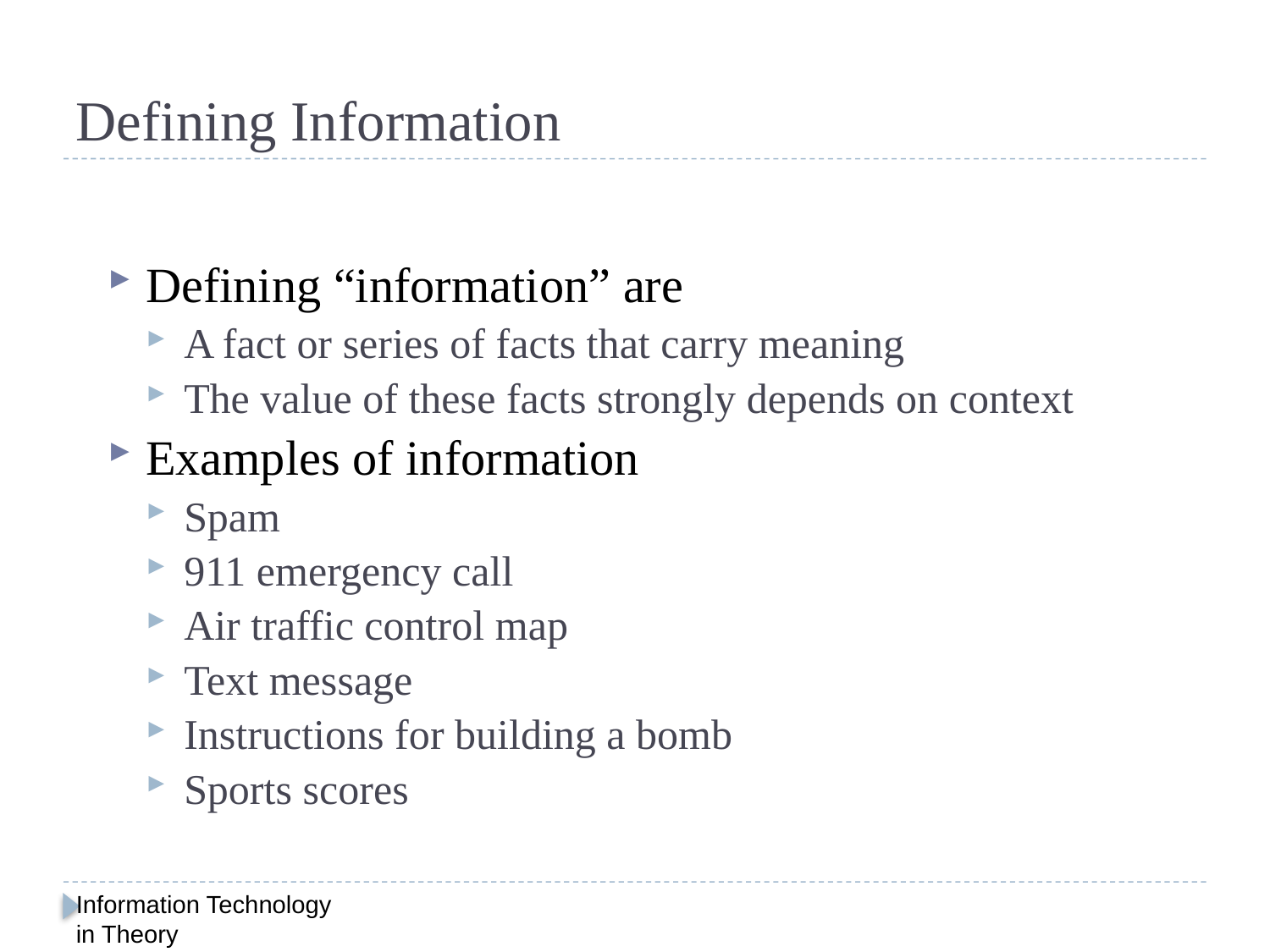

# Defining Information
Defining “information” are
A fact or series of facts that carry meaning
The value of these facts strongly depends on context
Examples of information
Spam
911 emergency call
Air traffic control map
Text message
Instructions for building a bomb
Sports scores

Information Technology in Theory
5